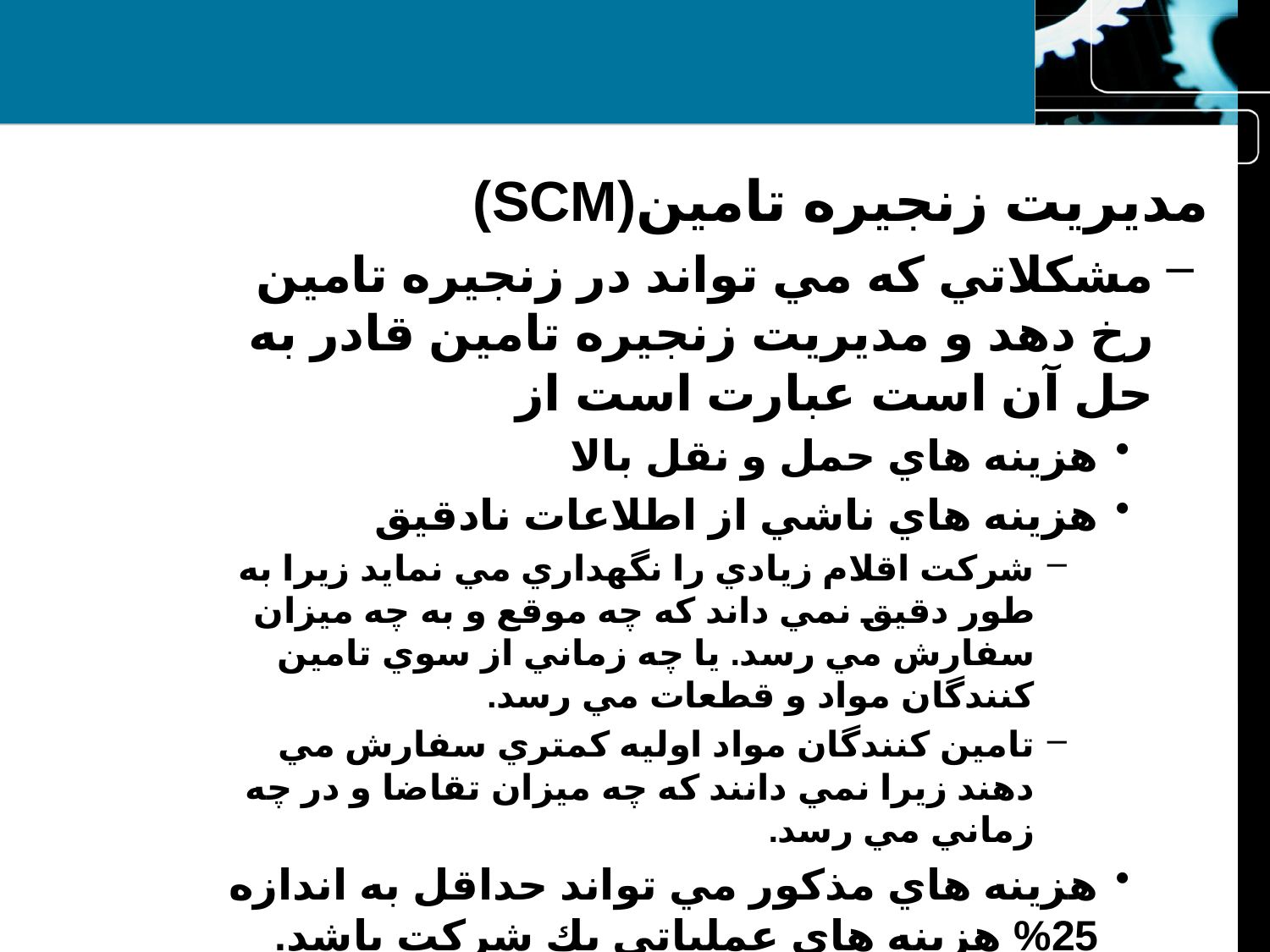

#
مديريت زنجيره تامين(SCM)
مشكلاتي كه مي تواند در زنجيره تامين رخ دهد و مديريت زنجيره تامين قادر به حل آن است عبارت است از
هزينه هاي حمل و نقل بالا
هزينه هاي ناشي از اطلاعات نادقيق
شركت اقلام زيادي را نگهداري مي نمايد زيرا به طور دقيق نمي داند كه چه موقع و به چه ميزان سفارش مي رسد. يا چه زماني از سوي تامين كنندگان مواد و قطعات مي رسد.
تامين كنندگان مواد اوليه كمتري سفارش مي دهند زيرا نمي دانند كه چه ميزان تقاضا و در چه زماني مي رسد.
هزينه هاي مذكور مي تواند حداقل به اندازه 25% هزينه هاي عملياتي يك شركت باشد.